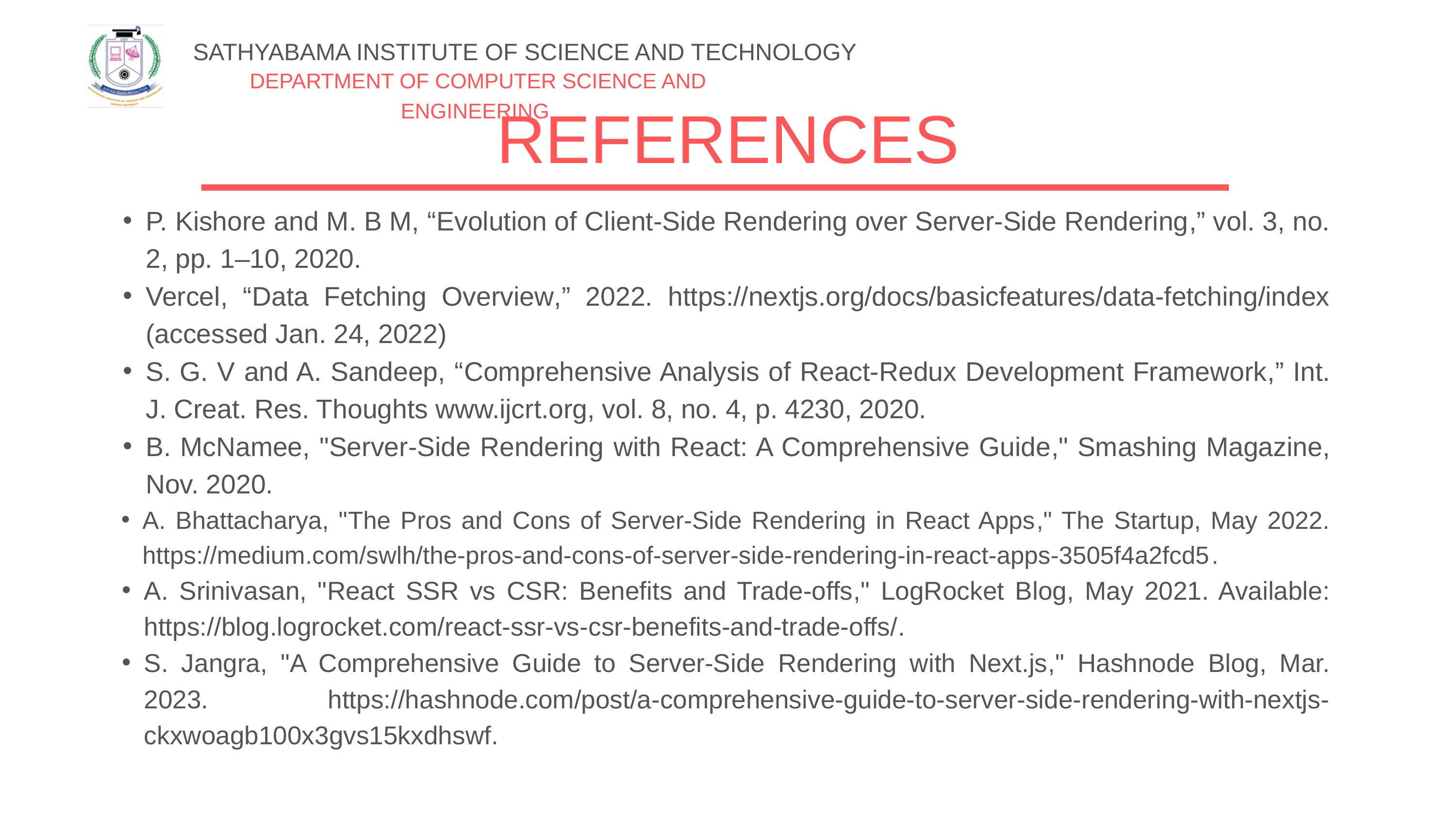

SATHYABAMA INSTITUTE OF SCIENCE AND TECHNOLOGY
DEPARTMENT OF COMPUTER SCIENCE AND ENGINEERING
REFERENCES

P. Kishore and M. B M, “Evolution of Client-Side Rendering over Server-Side Rendering,” vol. 3, no. 2, pp. 1–10, 2020.
Vercel, “Data Fetching Overview,” 2022. https://nextjs.org/docs/basicfeatures/data-fetching/index (accessed Jan. 24, 2022)
S. G. V and A. Sandeep, “Comprehensive Analysis of React-Redux Development Framework,” Int. J. Creat. Res. Thoughts www.ijcrt.org, vol. 8, no. 4, p. 4230, 2020.
B. McNamee, "Server-Side Rendering with React: A Comprehensive Guide," Smashing Magazine, Nov. 2020.
A. Bhattacharya, "The Pros and Cons of Server-Side Rendering in React Apps," The Startup, May 2022. https://medium.com/swlh/the-pros-and-cons-of-server-side-rendering-in-react-apps-3505f4a2fcd5.
A. Srinivasan, "React SSR vs CSR: Benefits and Trade-offs," LogRocket Blog, May 2021. Available: https://blog.logrocket.com/react-ssr-vs-csr-benefits-and-trade-offs/.
S. Jangra, "A Comprehensive Guide to Server-Side Rendering with Next.js," Hashnode Blog, Mar. 2023. https://hashnode.com/post/a-comprehensive-guide-to-server-side-rendering-with-nextjs-ckxwoagb100x3gvs15kxdhswf.